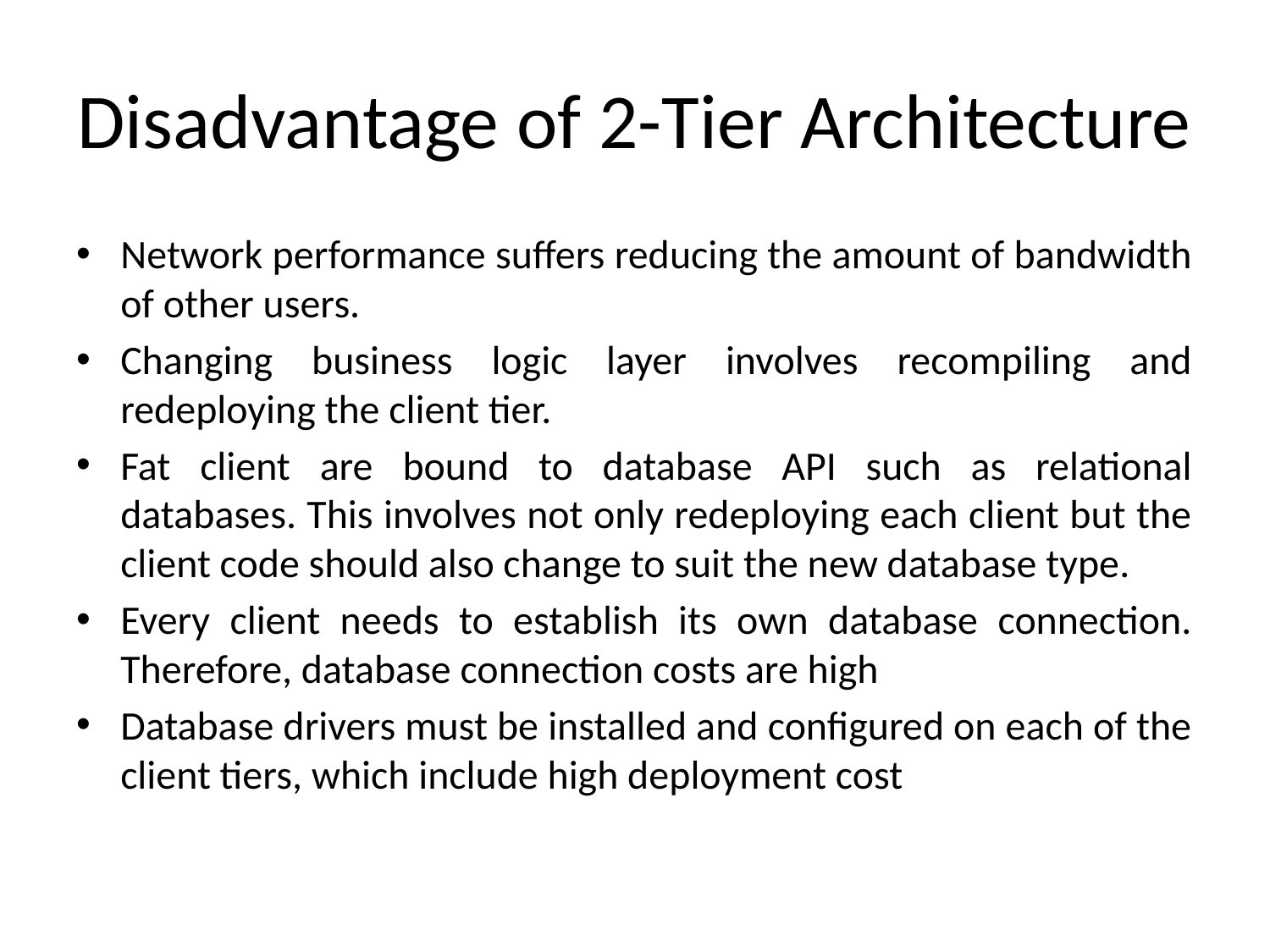

# Disadvantage of 2-Tier Architecture
Network performance suffers reducing the amount of bandwidth of other users.
Changing business logic layer involves recompiling and redeploying the client tier.
Fat client are bound to database API such as relational databases. This involves not only redeploying each client but the client code should also change to suit the new database type.
Every client needs to establish its own database connection. Therefore, database connection costs are high
Database drivers must be installed and configured on each of the client tiers, which include high deployment cost